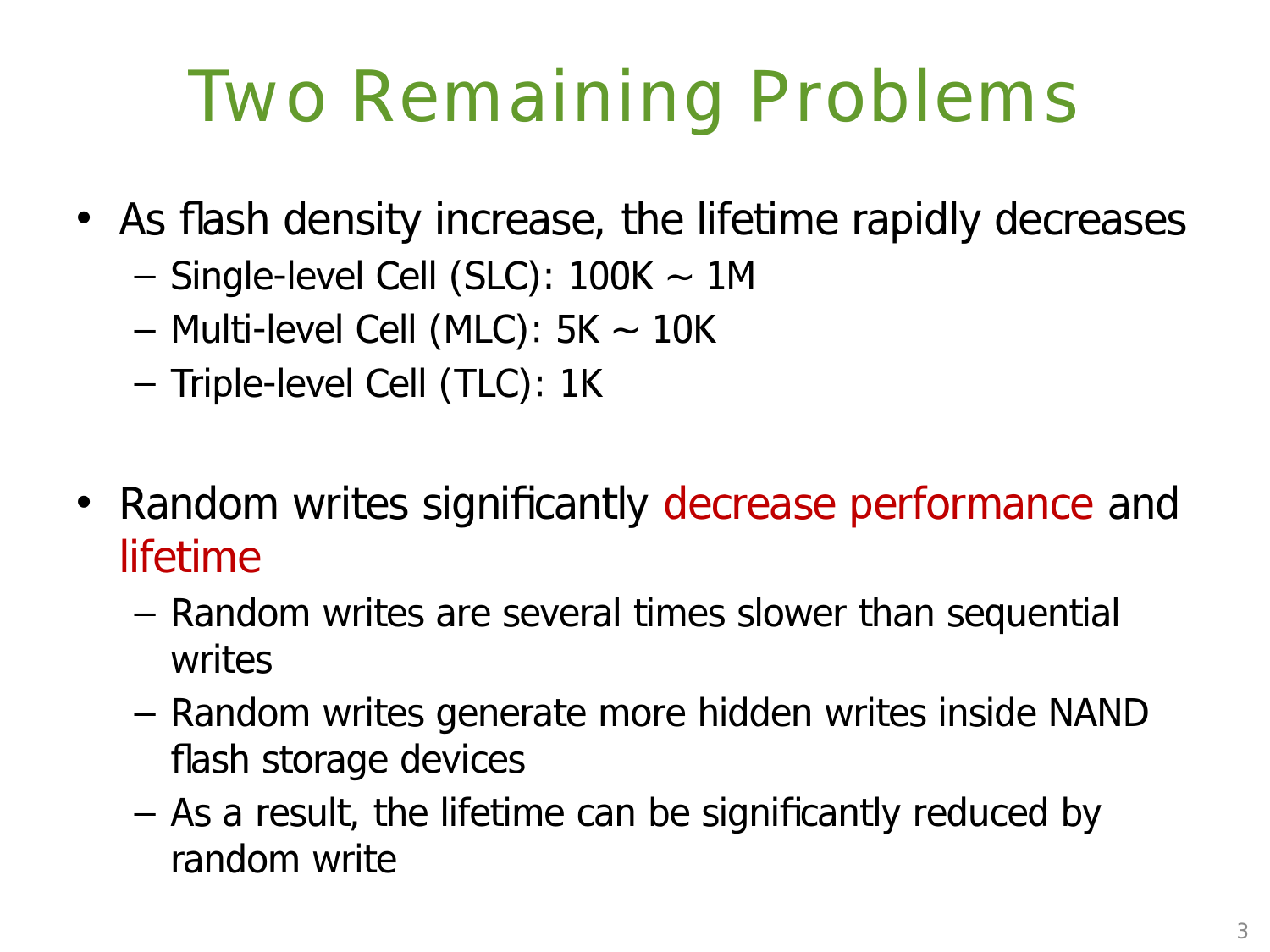

# Two Remaining Problems
As flash density increase, the lifetime rapidly decreases
Single-level Cell (SLC): 100K ~ 1M
Multi-level Cell (MLC): 5K ~ 10K
Triple-level Cell (TLC): 1K

Random writes significantly decrease performance and lifetime
Random writes are several times slower than sequential writes
Random writes generate more hidden writes inside NAND flash storage devices
As a result, the lifetime can be significantly reduced by random write

3